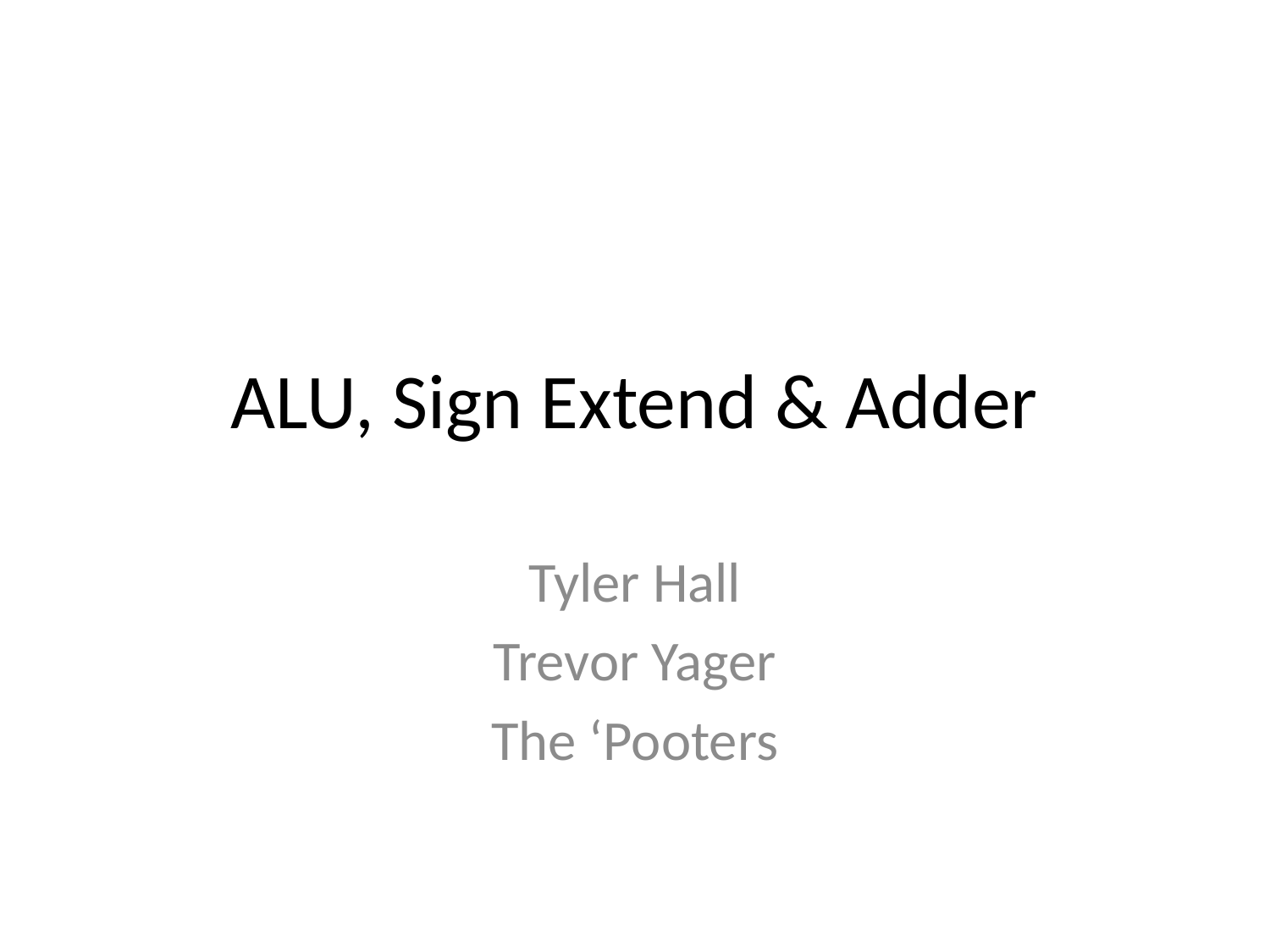

# ALU, Sign Extend & Adder
Tyler Hall
Trevor Yager
The ‘Pooters